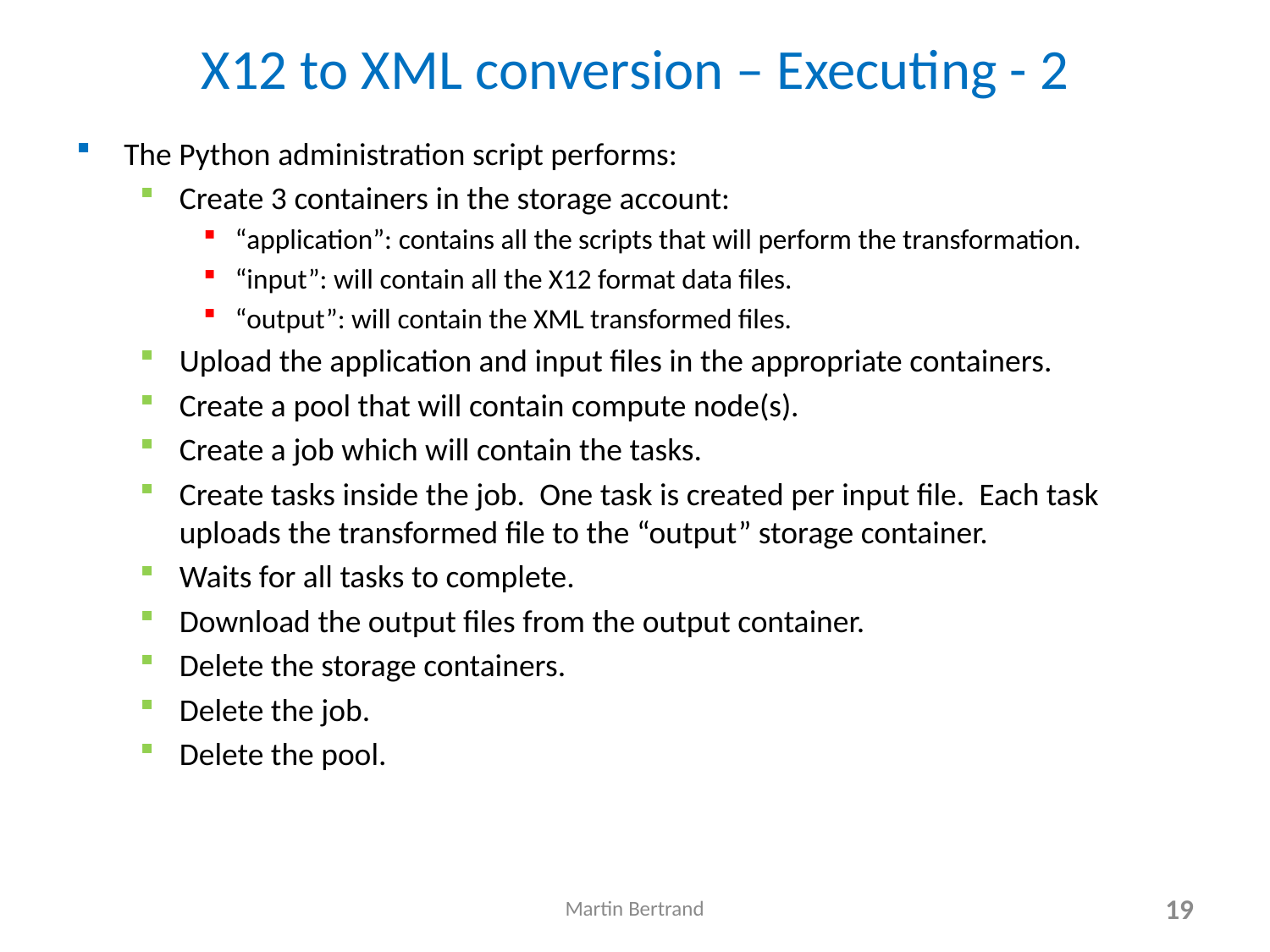

# X12 to XML conversion – Executing - 2
The Python administration script performs:
Create 3 containers in the storage account:
“application”: contains all the scripts that will perform the transformation.
“input”: will contain all the X12 format data files.
“output”: will contain the XML transformed files.
Upload the application and input files in the appropriate containers.
Create a pool that will contain compute node(s).
Create a job which will contain the tasks.
Create tasks inside the job.  One task is created per input file.  Each task uploads the transformed file to the “output” storage container.
Waits for all tasks to complete.
Download the output files from the output container.
Delete the storage containers.
Delete the job.
Delete the pool.

Martin Bertrand
19